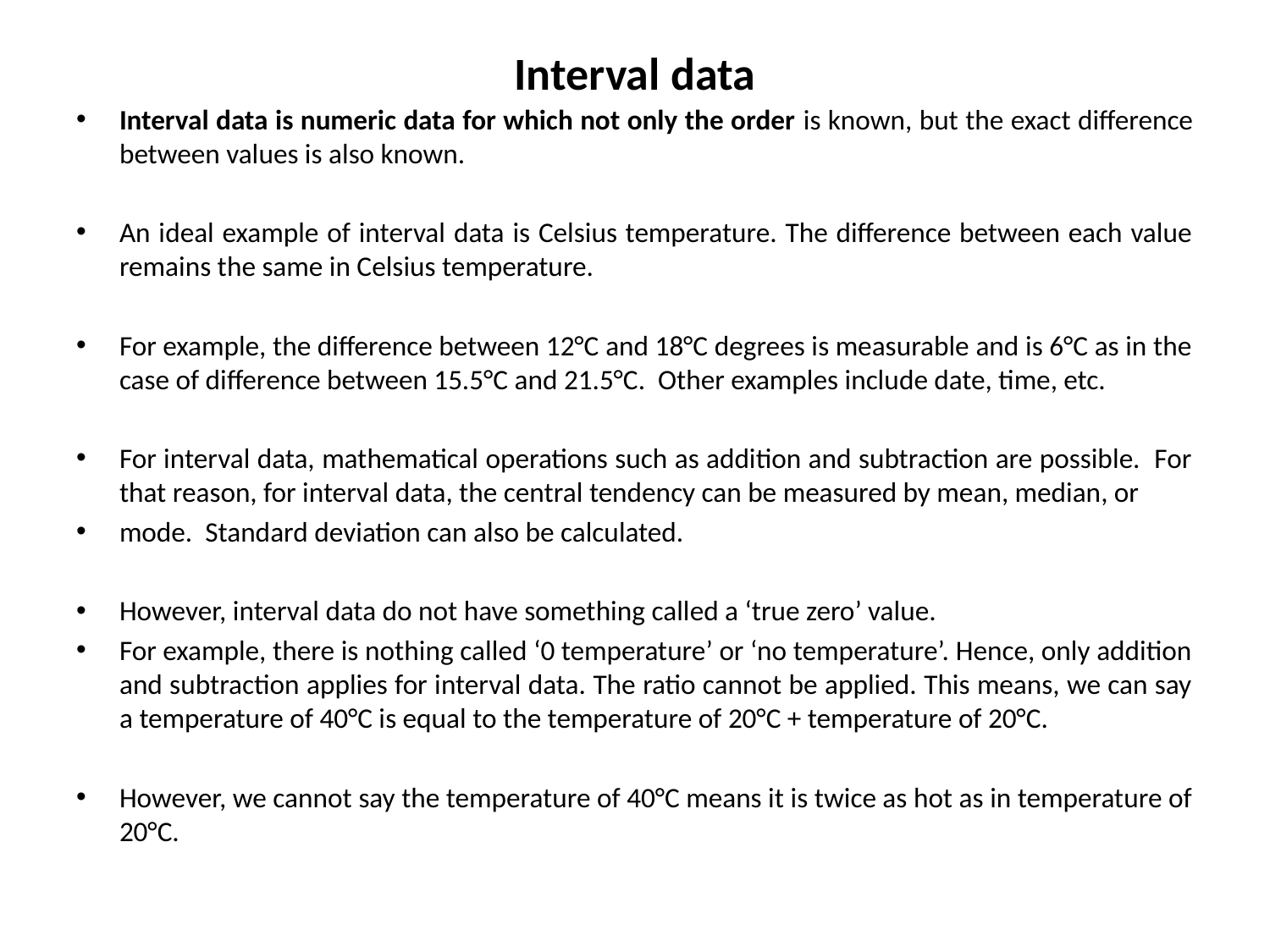

# Interval data
Interval data is numeric data for which not only the order is known, but the exact difference between values is also known.

An ideal example of interval data is Celsius temperature. The difference between each value remains the same in Celsius temperature.

For example, the difference between 12°C and 18°C degrees is measurable and is 6°C as in the case of difference between 15.5°C and 21.5°C.  Other examples include date, time, etc.

For interval data, mathematical operations such as addition and subtraction are possible.  For that reason, for interval data, the central tendency can be measured by mean, median, or
mode.  Standard deviation can also be calculated.

However, interval data do not have something called a ‘true zero’ value.
For example, there is nothing called ‘0 temperature’ or ‘no temperature’. Hence, only addition and subtraction applies for interval data. The ratio cannot be applied. This means, we can say a temperature of 40°C is equal to the temperature of 20°C + temperature of 20°C.

However, we cannot say the temperature of 40°C means it is twice as hot as in temperature of 20°C.